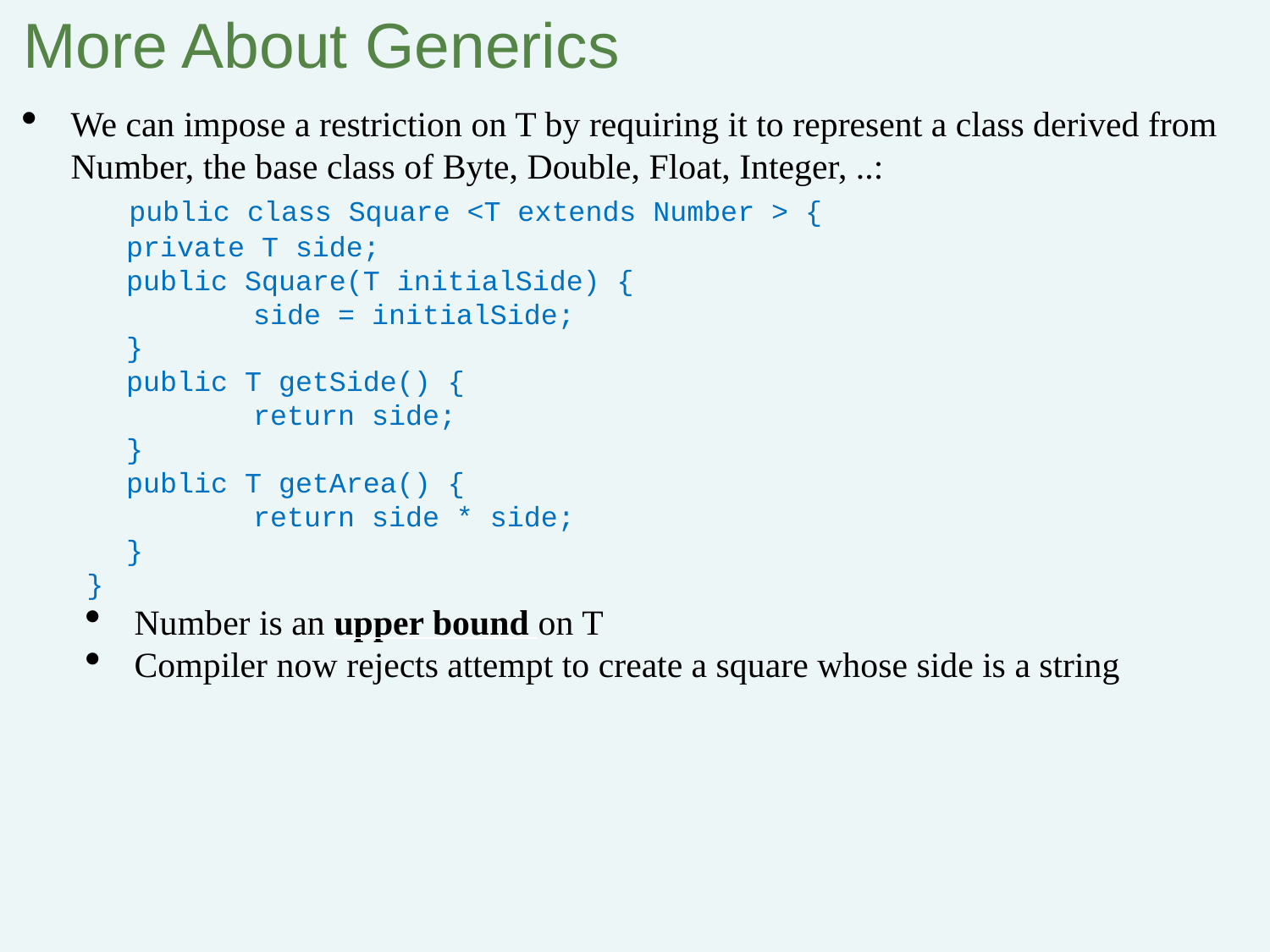

More About Generics
We can impose a restriction on T by requiring it to represent a class derived from Number, the base class of Byte, Double, Float, Integer, ..:
     public class Square <T extends Number > {
	private T side;
	public Square(T initialSide) {
		side = initialSide;
	}
	public T getSide() {
		return side;
	}
	public T getArea() {
		return side * side;
	}
}
Number is an upper bound on T
Compiler now rejects attempt to create a square whose side is a string